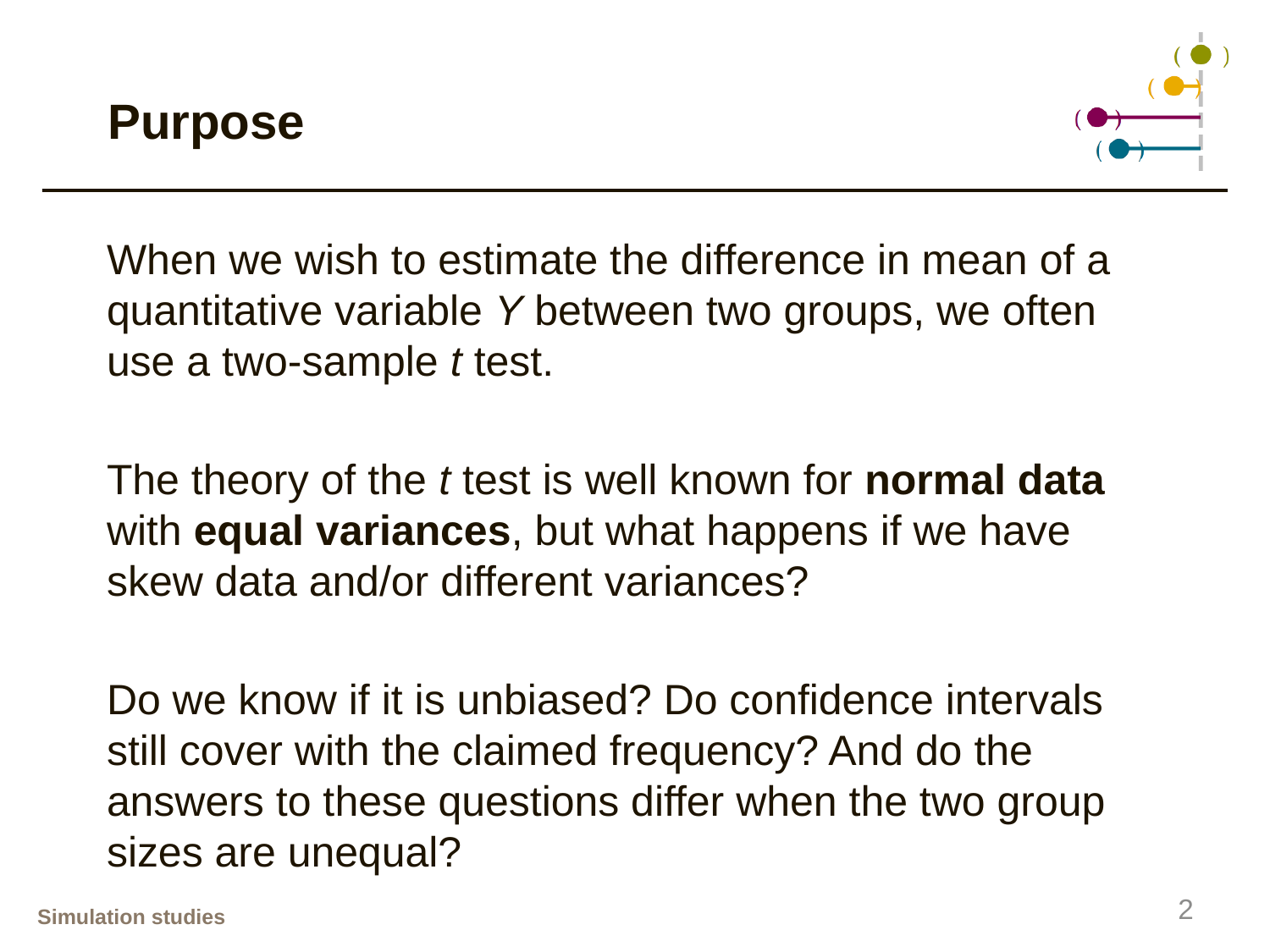

# Purpose
When we wish to estimate the difference in mean of a quantitative variable Y between two groups, we often use a two-sample t test.

The theory of the t test is well known for normal data with equal variances, but what happens if we have skew data and/or different variances?

Do we know if it is unbiased? Do confidence intervals still cover with the claimed frequency? And do the answers to these questions differ when the two group sizes are unequal?

2